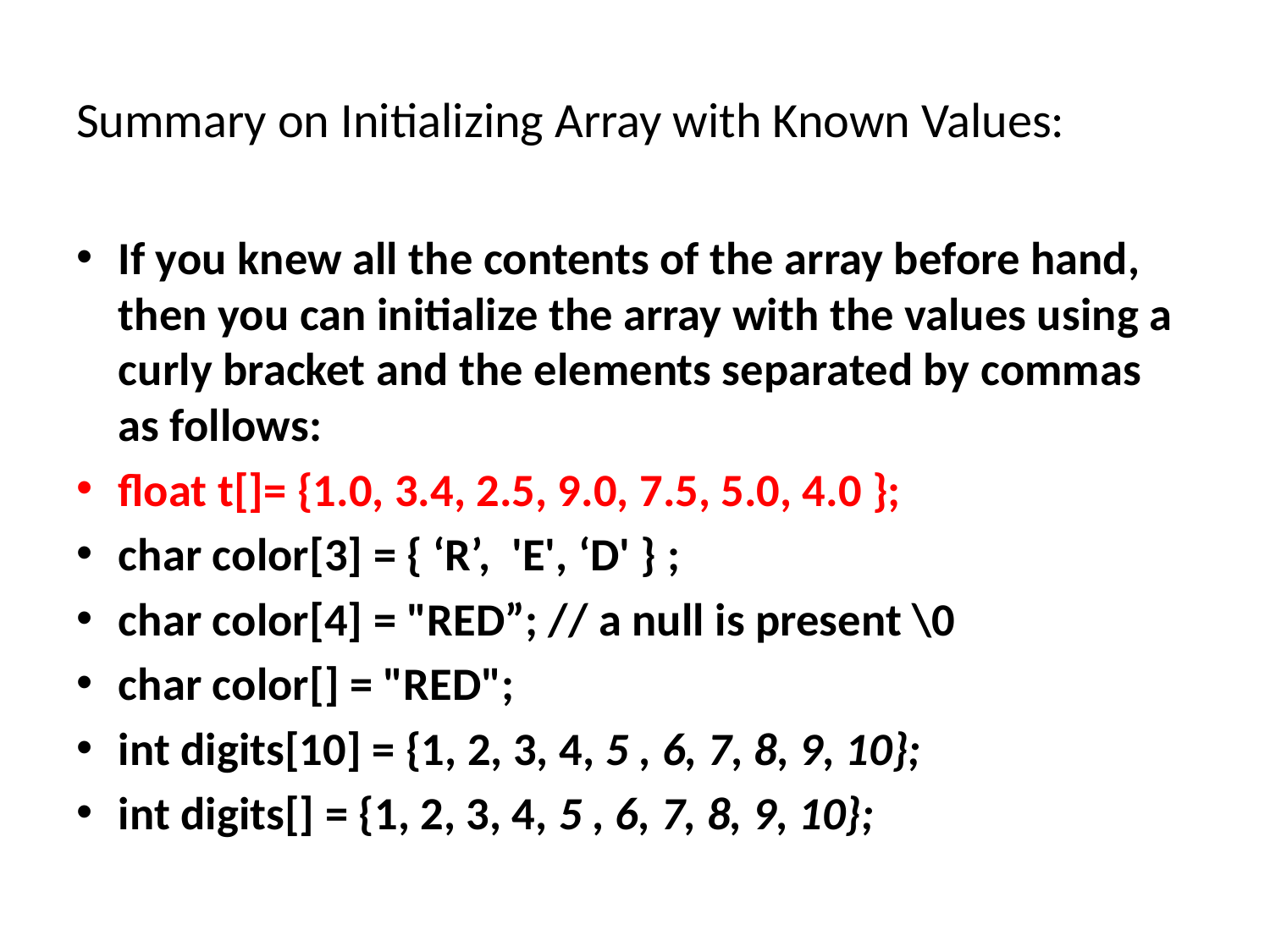

# Summary on Initializing Array with Known Values:
If you knew all the contents of the array before hand, then you can initialize the array with the values using a curly bracket and the elements separated by commas as follows:
float t[]= {1.0, 3.4, 2.5, 9.0, 7.5, 5.0, 4.0 };
char color[3] = { ‘R’,  'E', ‘D' } ;
char color[4] = "RED”; // a null is present \0
char color[] = "RED";
int digits[10] = {1, 2, 3, 4, 5 , 6, 7, 8, 9, 10};
int digits[] = {1, 2, 3, 4, 5 , 6, 7, 8, 9, 10};